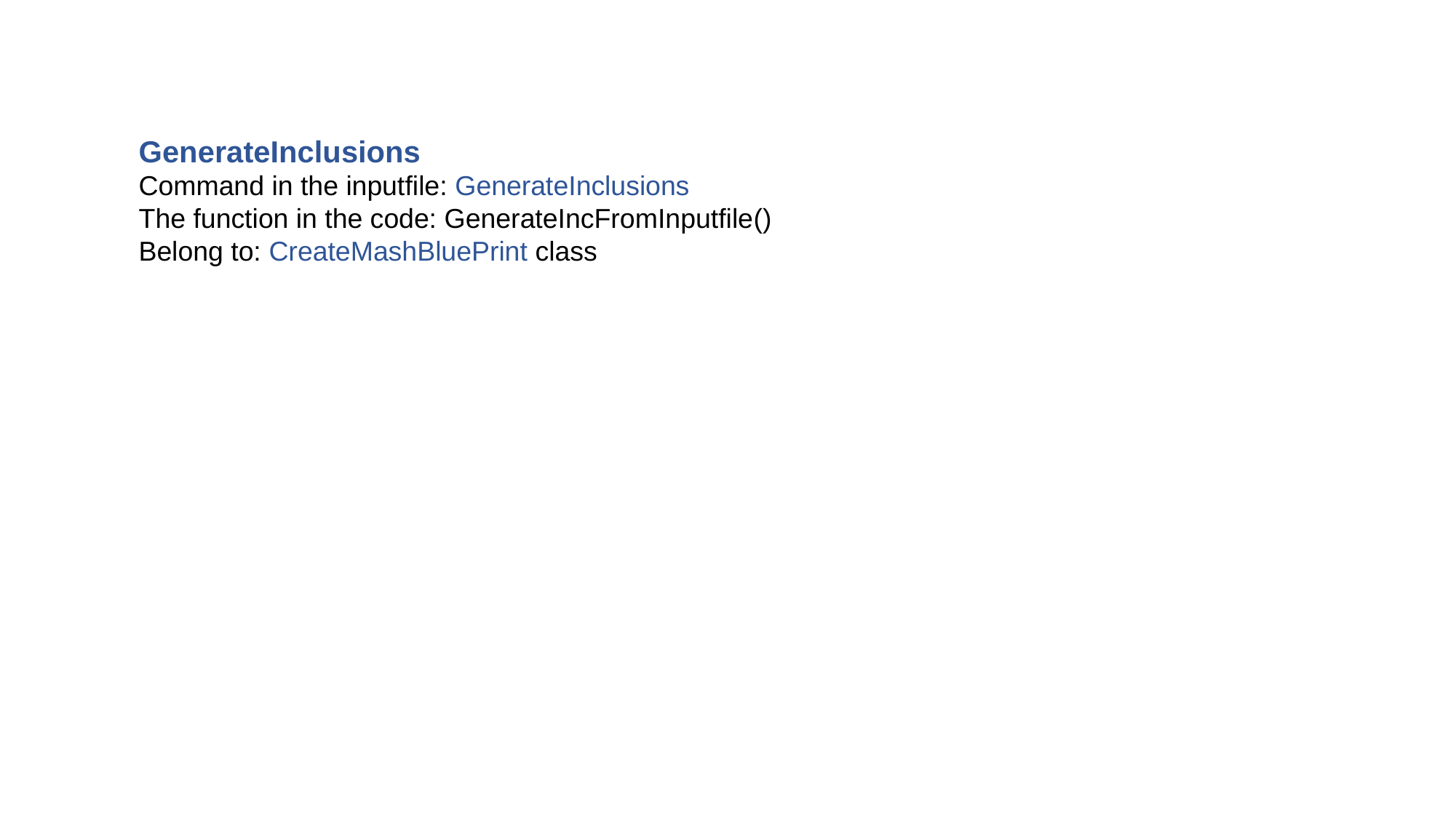

GenerateInclusions
Command in the inputfile: GenerateInclusions
The function in the code: GenerateIncFromInputfile()
Belong to: CreateMashBluePrint class